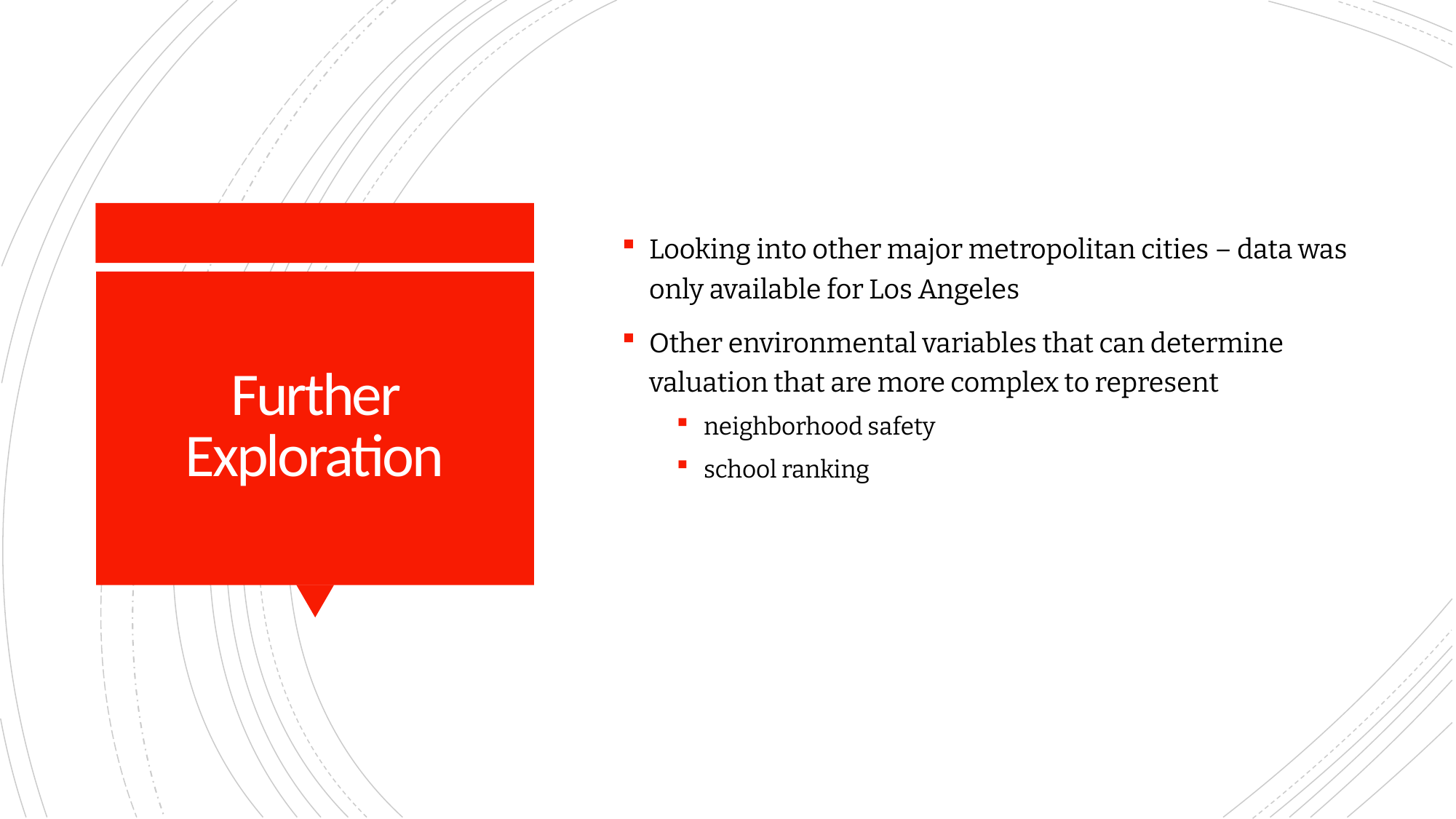

Looking into other major metropolitan cities – data was only available for Los Angeles
Other environmental variables that can determine valuation that are more complex to represent
neighborhood safety
school ranking

# Further Exploration